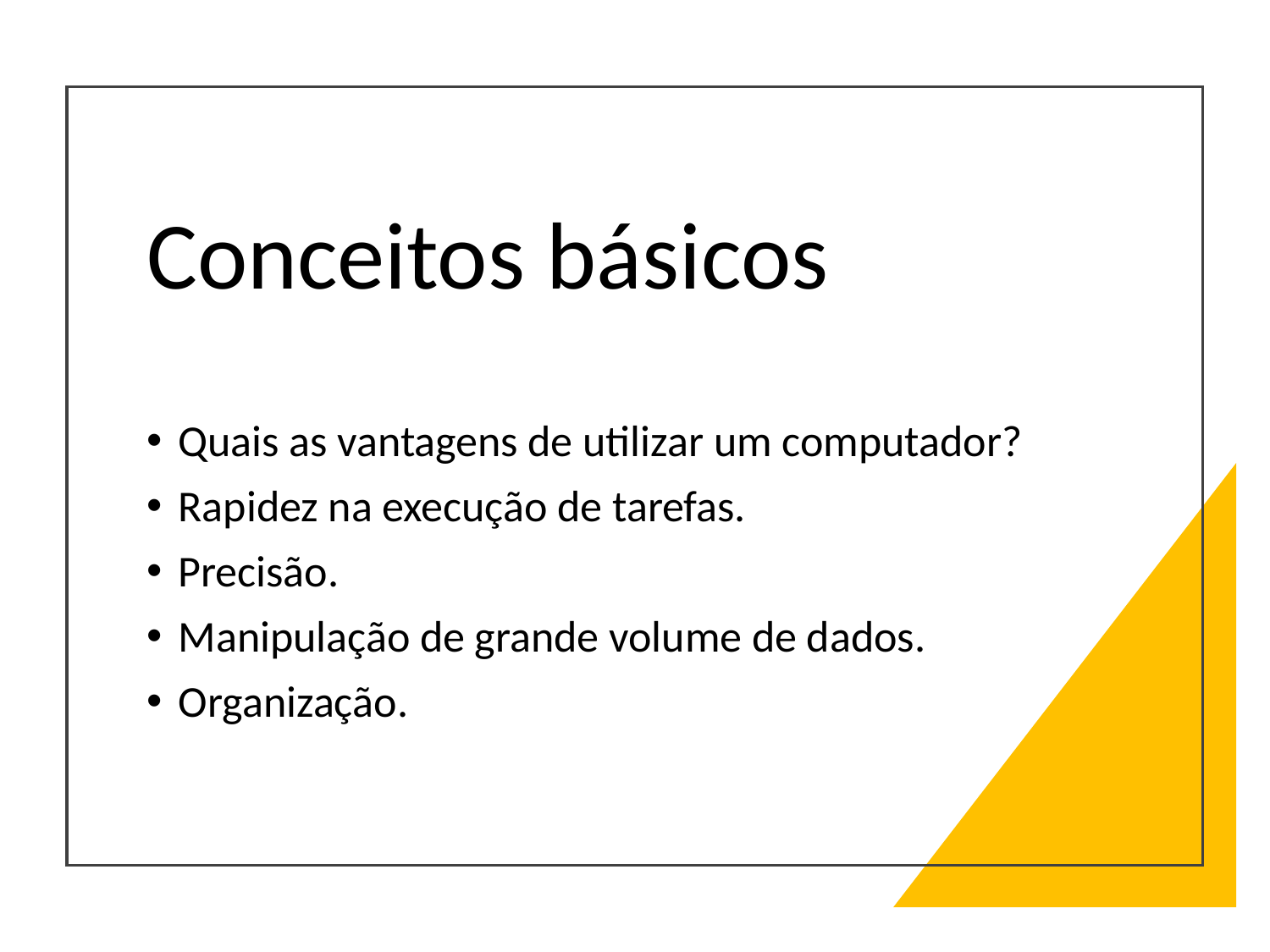

# Conceitos básicos
Quais as vantagens de utilizar um computador?
Rapidez na execução de tarefas.
Precisão.
Manipulação de grande volume de dados.
Organização.